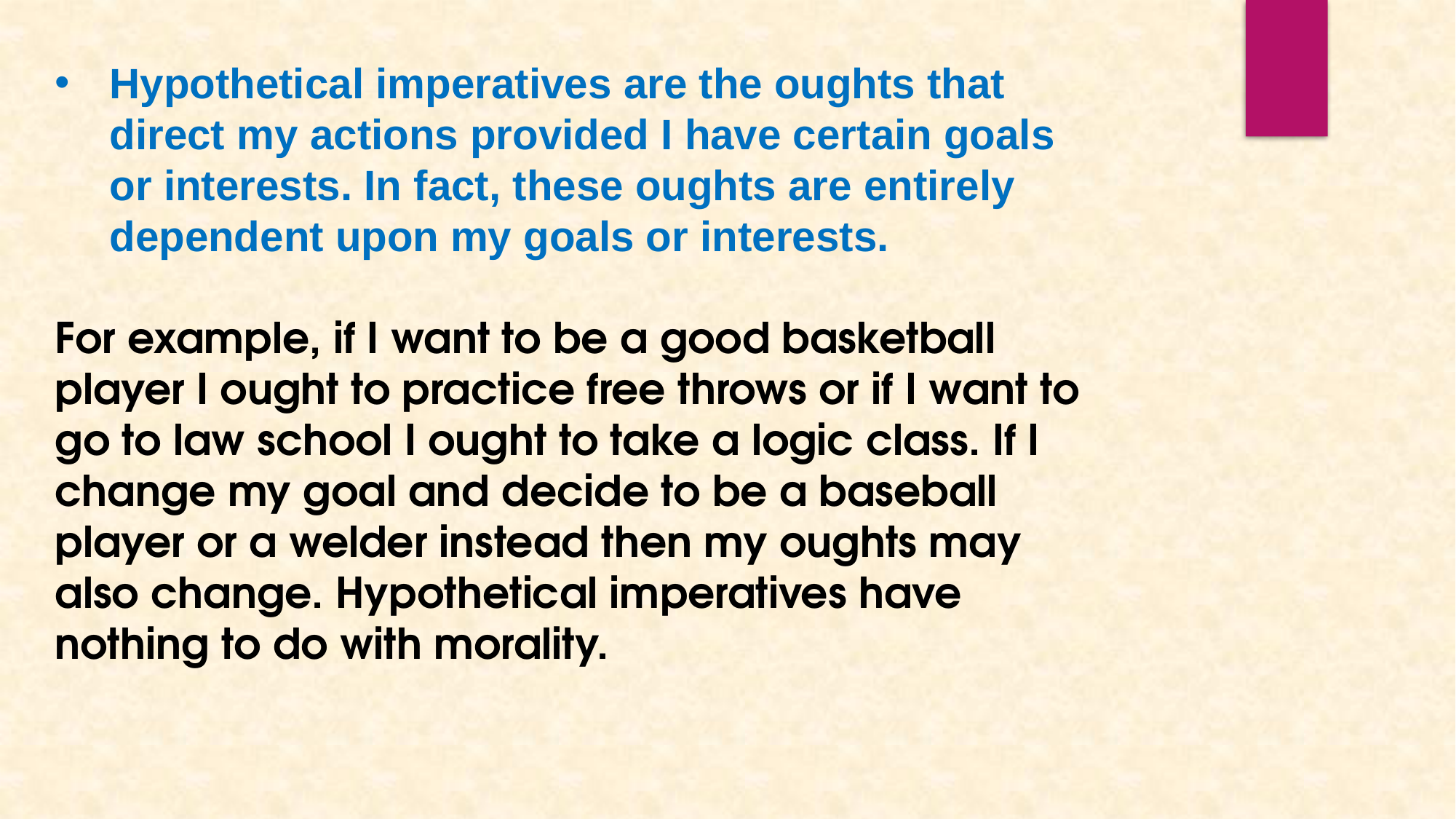

Hypothetical imperatives are the oughts that direct my actions provided I have certain goals or interests. In fact, these oughts are entirely dependent upon my goals or interests.

For example, if I want to be a good basketball player I ought to practice free throws or if I want to go to law school I ought to take a logic class. If I change my goal and decide to be a baseball player or a welder instead then my oughts may also change. Hypothetical imperatives have nothing to do with morality.